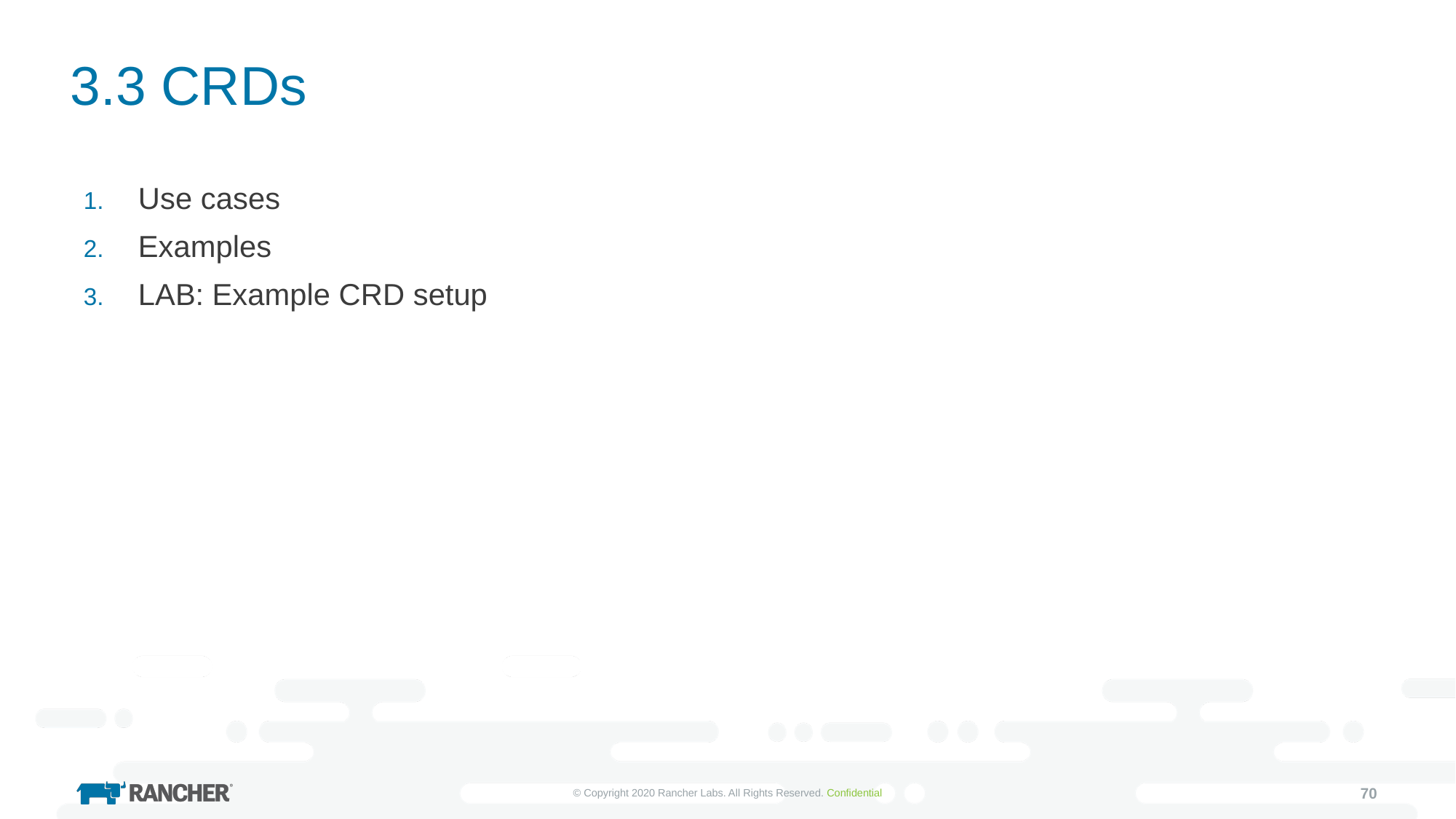

# 3.3 CRDs
Use cases
Examples
LAB: Example CRD setup